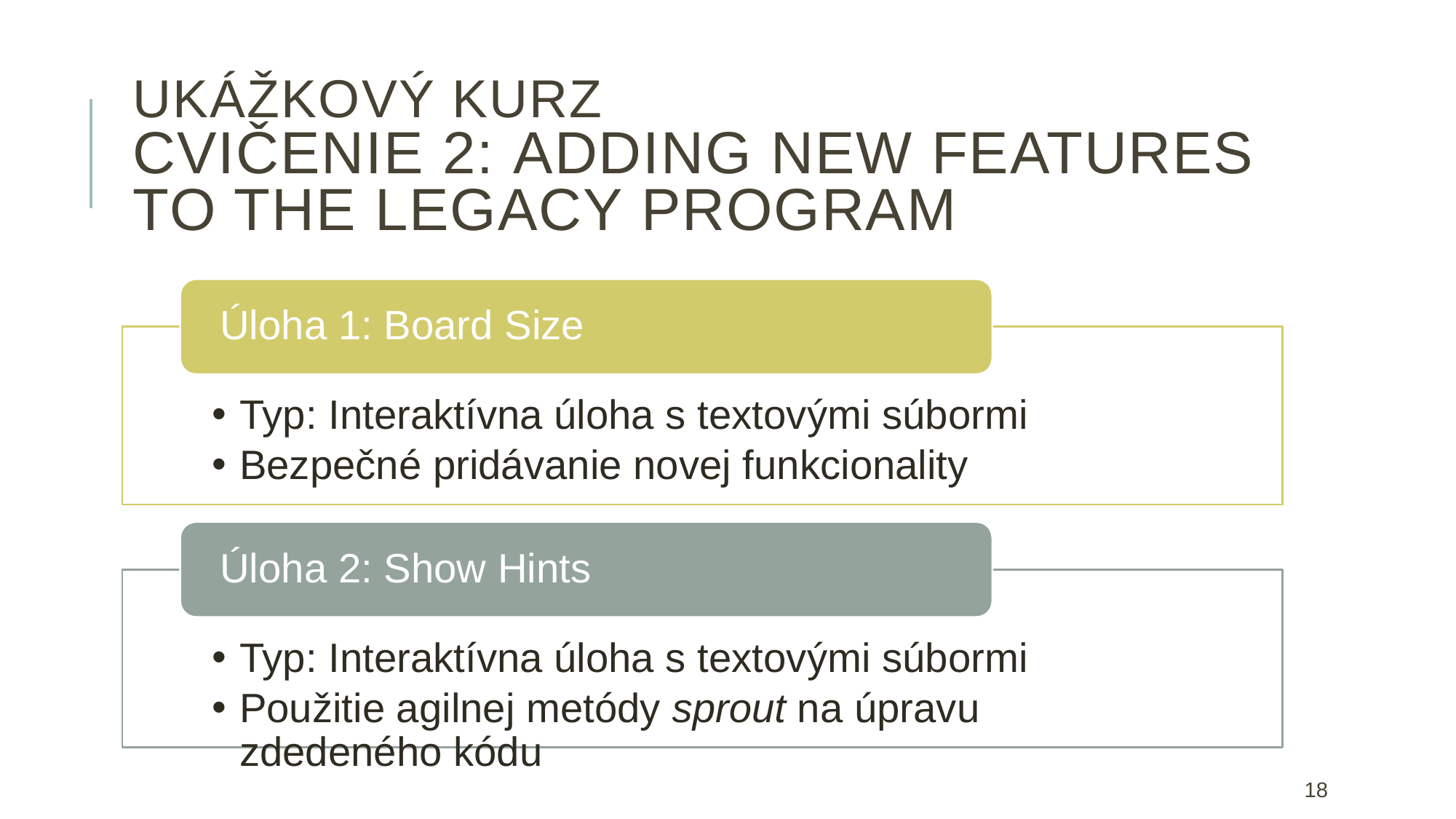

# Ukážkový kurz Cvičenie 2: Adding new features to the legacy program
Typ: Interaktívna úloha s textovými súbormi
Bezpečné pridávanie novej funkcionality
Úloha 1: Board Size
Typ: Interaktívna úloha s textovými súbormi
Použitie agilnej metódy sprout na úpravu zdedeného kódu
Úloha 2: Show Hints
18